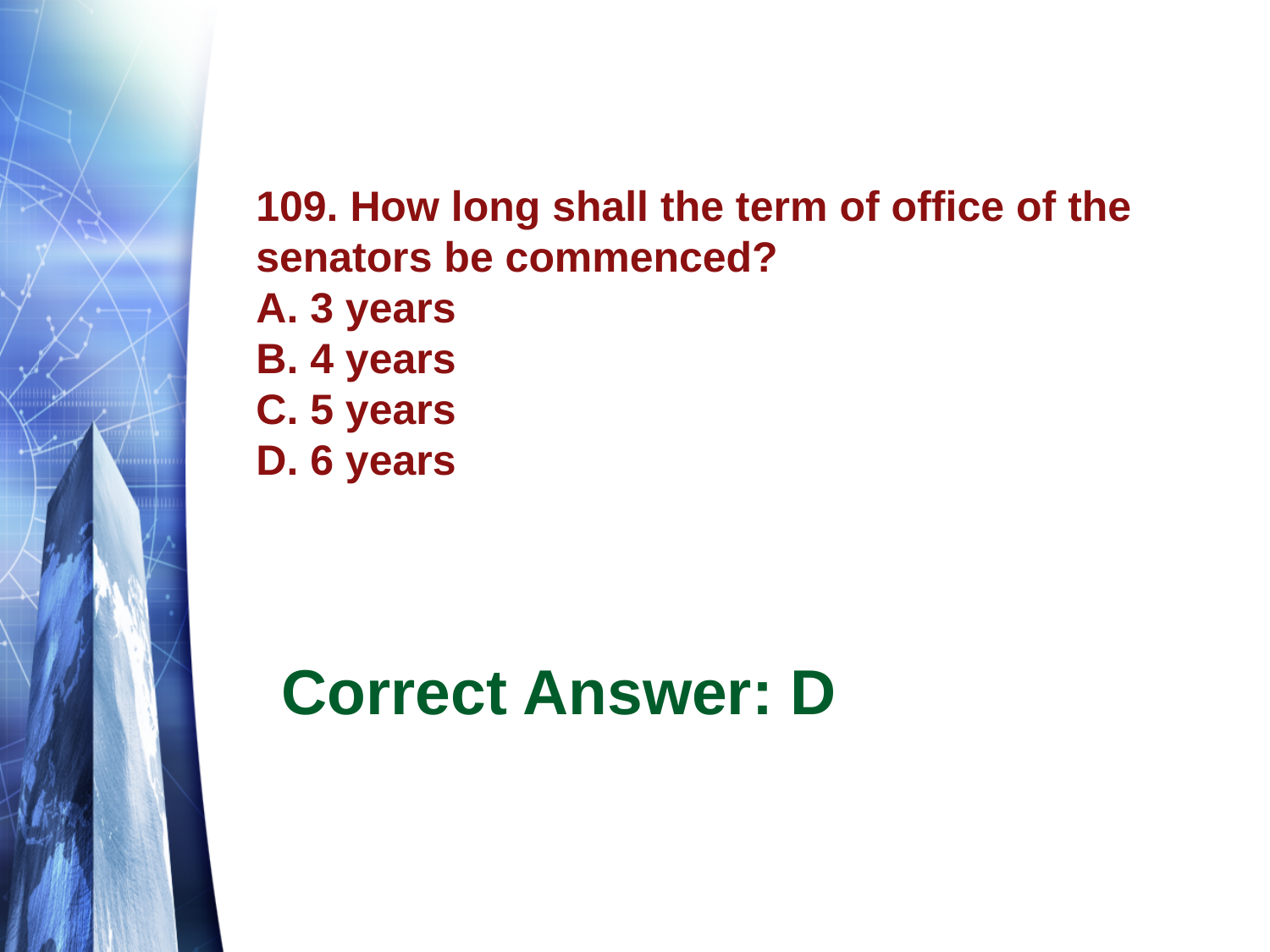

# 109. How long shall the term of office of the senators be commenced? A. 3 years B. 4 years C. 5 years D. 6 years
Correct Answer: D